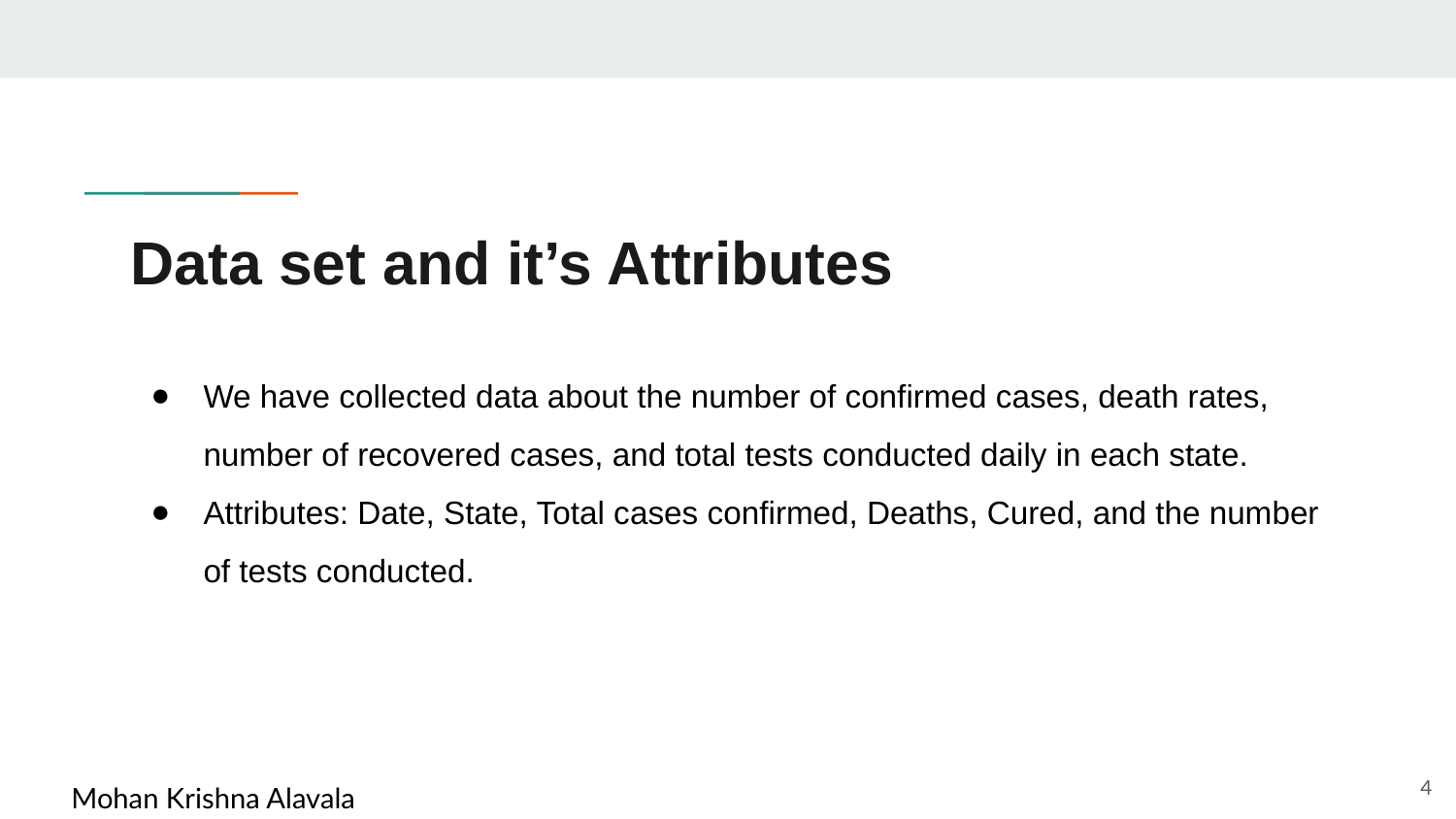

# Data set and it’s Attributes

We have collected data about the number of confirmed cases, death rates, number of recovered cases, and total tests conducted daily in each state.
Attributes: Date, State, Total cases confirmed, Deaths, Cured, and the number of tests conducted.

4
Mohan Krishna Alavala